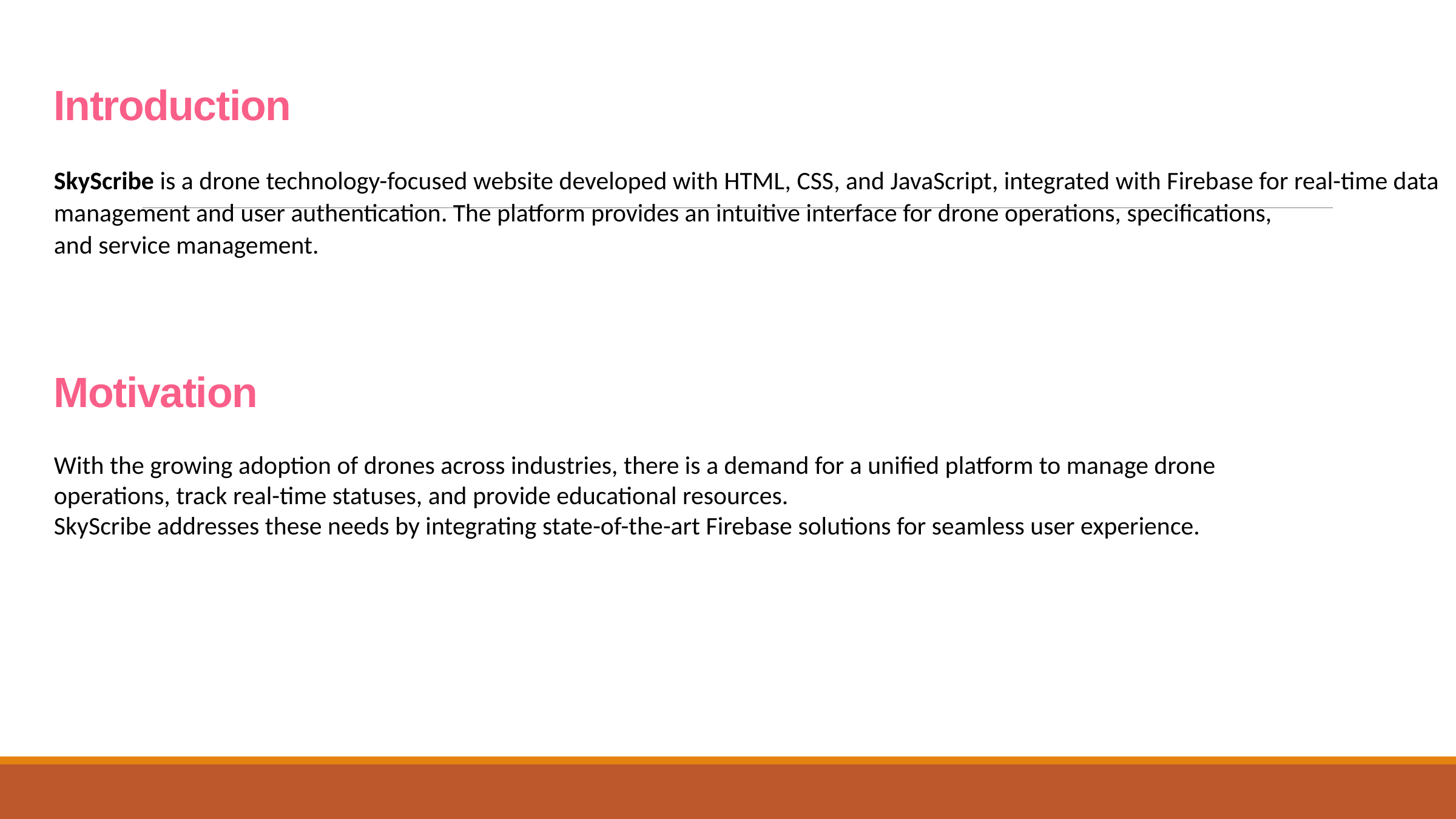

Introduction
SkyScribe is a drone technology-focused website developed with HTML, CSS, and JavaScript, integrated with Firebase for real-time data
management and user authentication. The platform provides an intuitive interface for drone operations, specifications,
and service management.
Motivation
With the growing adoption of drones across industries, there is a demand for a unified platform to manage drone
operations, track real-time statuses, and provide educational resources.
SkyScribe addresses these needs by integrating state-of-the-art Firebase solutions for seamless user experience.
SkyScribe is a drone technology website built with HTML, CSS, JavaScript, and Firebase.
It provides user management, drone specifications, operational guides, real-time drone status tracking, and service request modules.